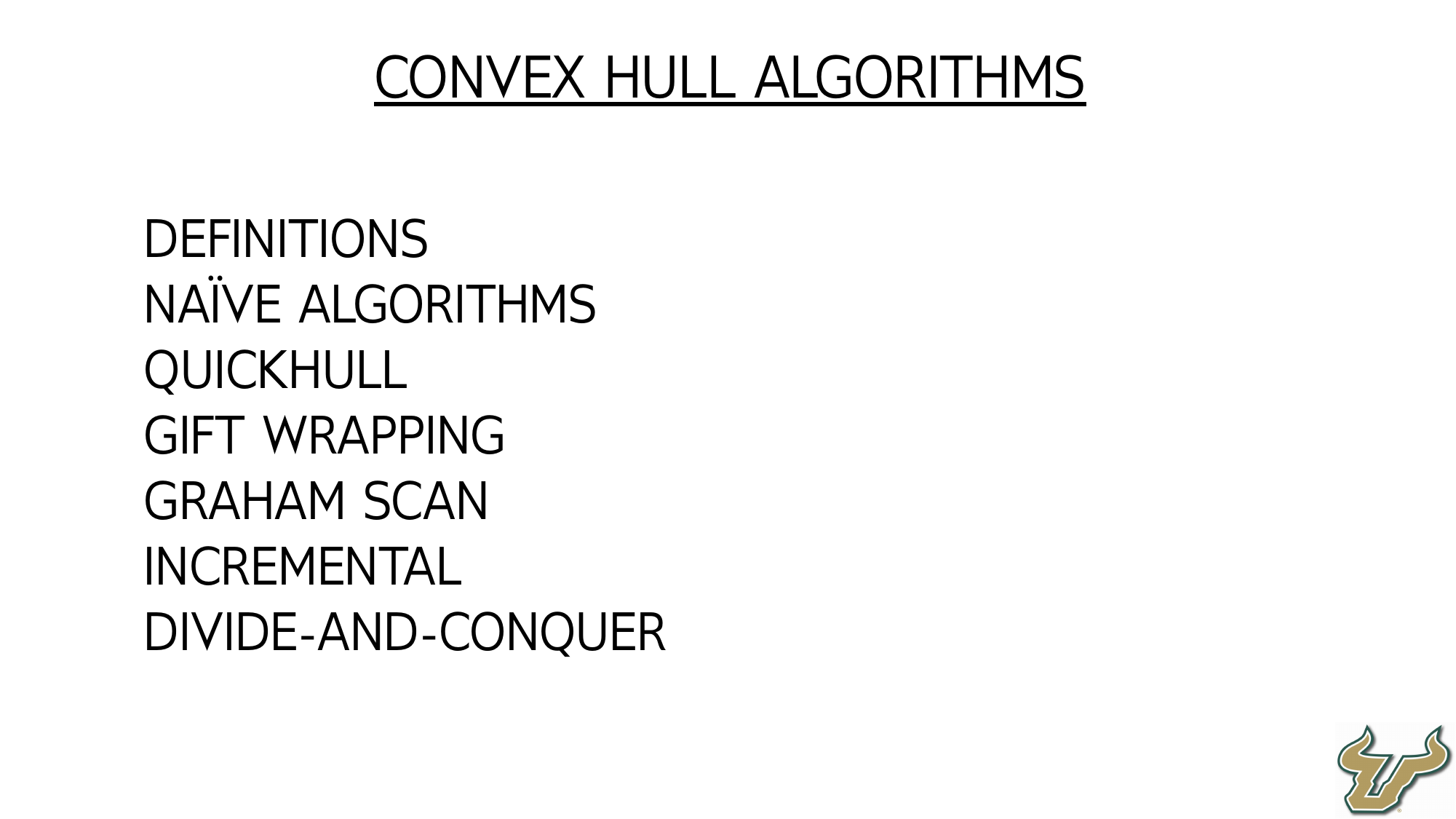

Convex Hull Algorithms
Definitions
Naïve Algorithms
QuickHull
Gift Wrapping
Graham Scan
Incremental
Divide-and-Conquer